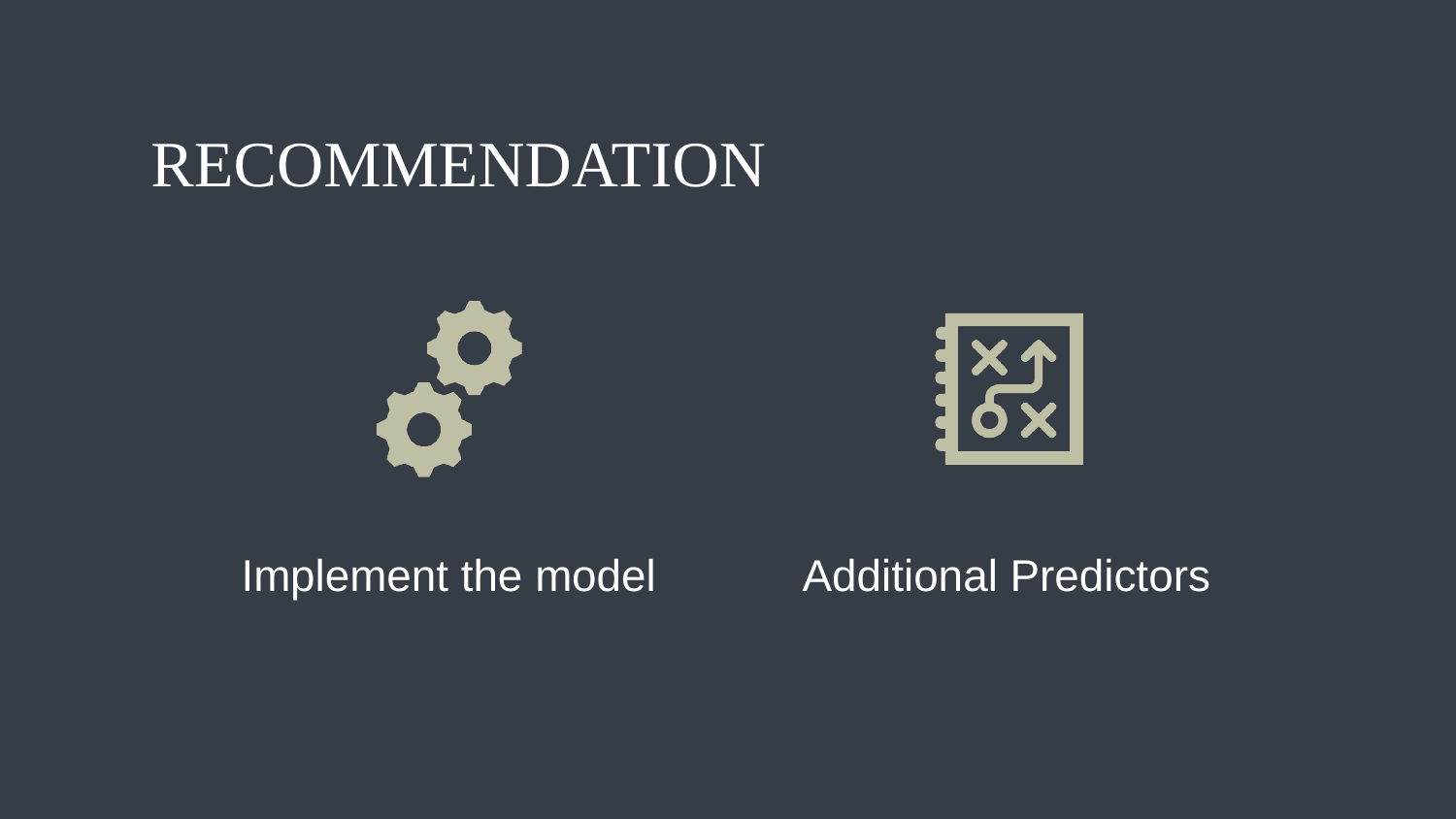

# RECOMMENDATION

Implement the model

Additional Predictors